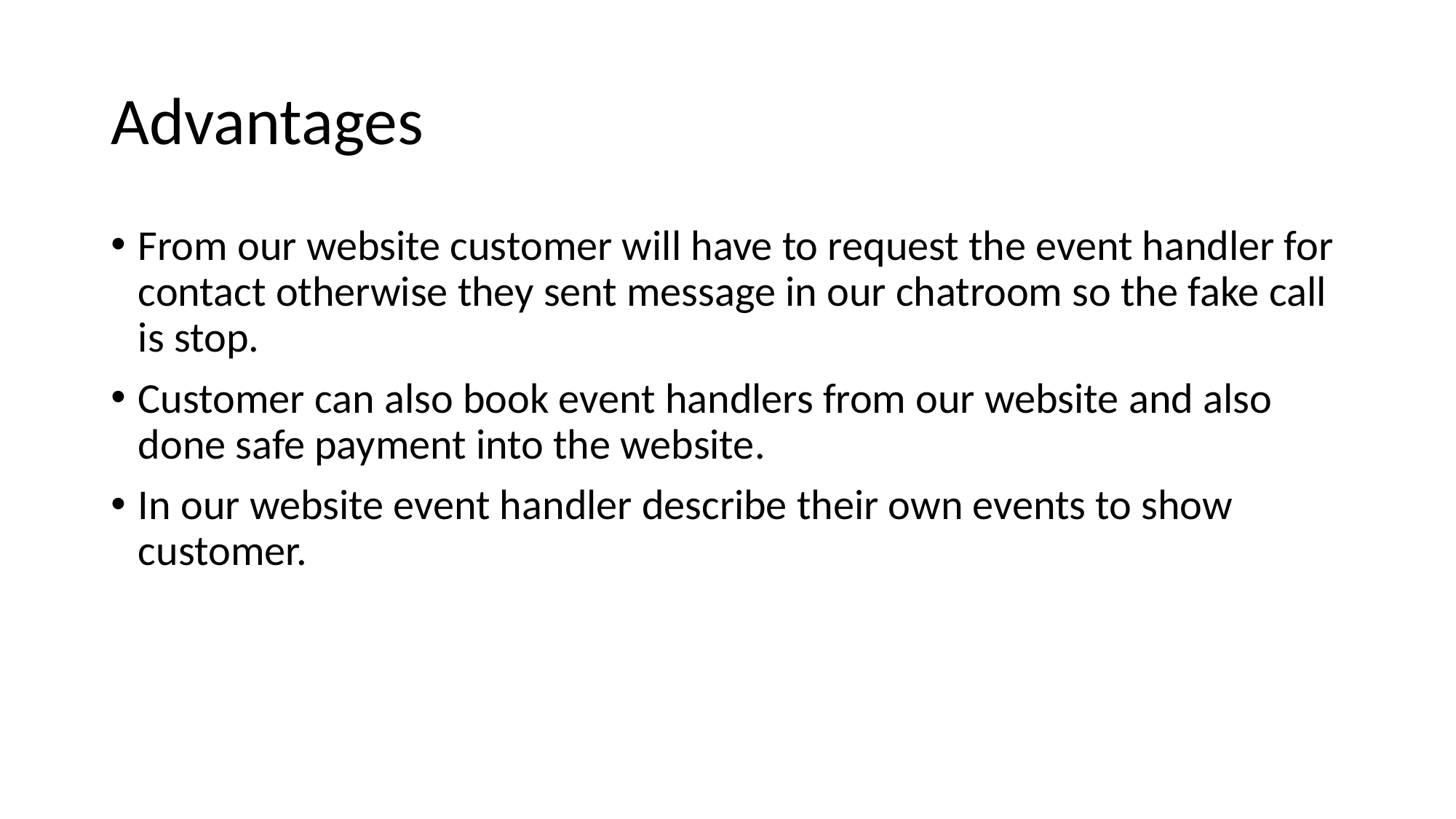

# Advantages
From our website customer will have to request the event handler for contact otherwise they sent message in our chatroom so the fake call is stop.
Customer can also book event handlers from our website and also done safe payment into the website.
In our website event handler describe their own events to show customer.